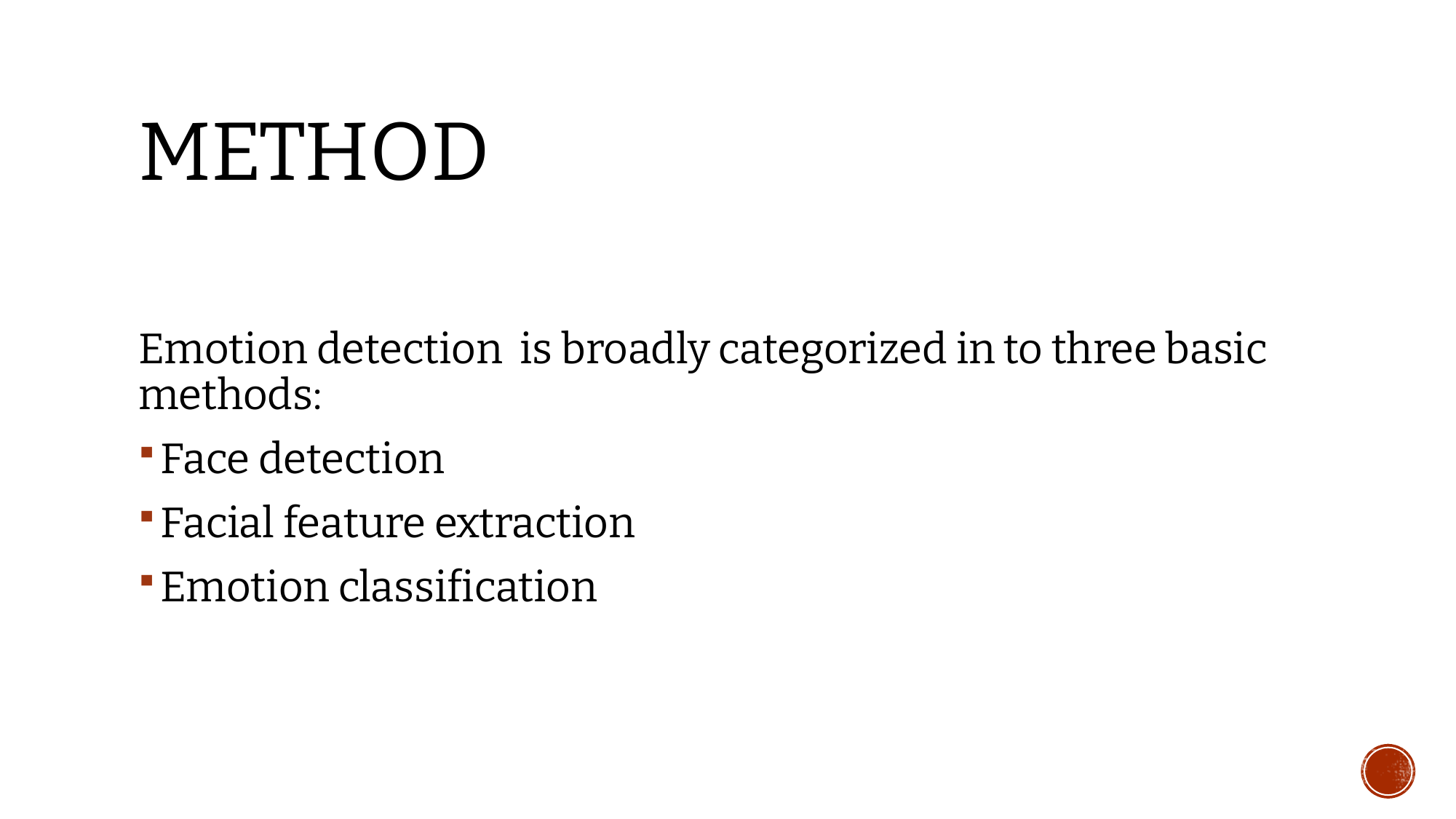

# Method
Emotion detection  is broadly categorized in to three basic methods:
Face detection
Facial feature extraction
Emotion classification